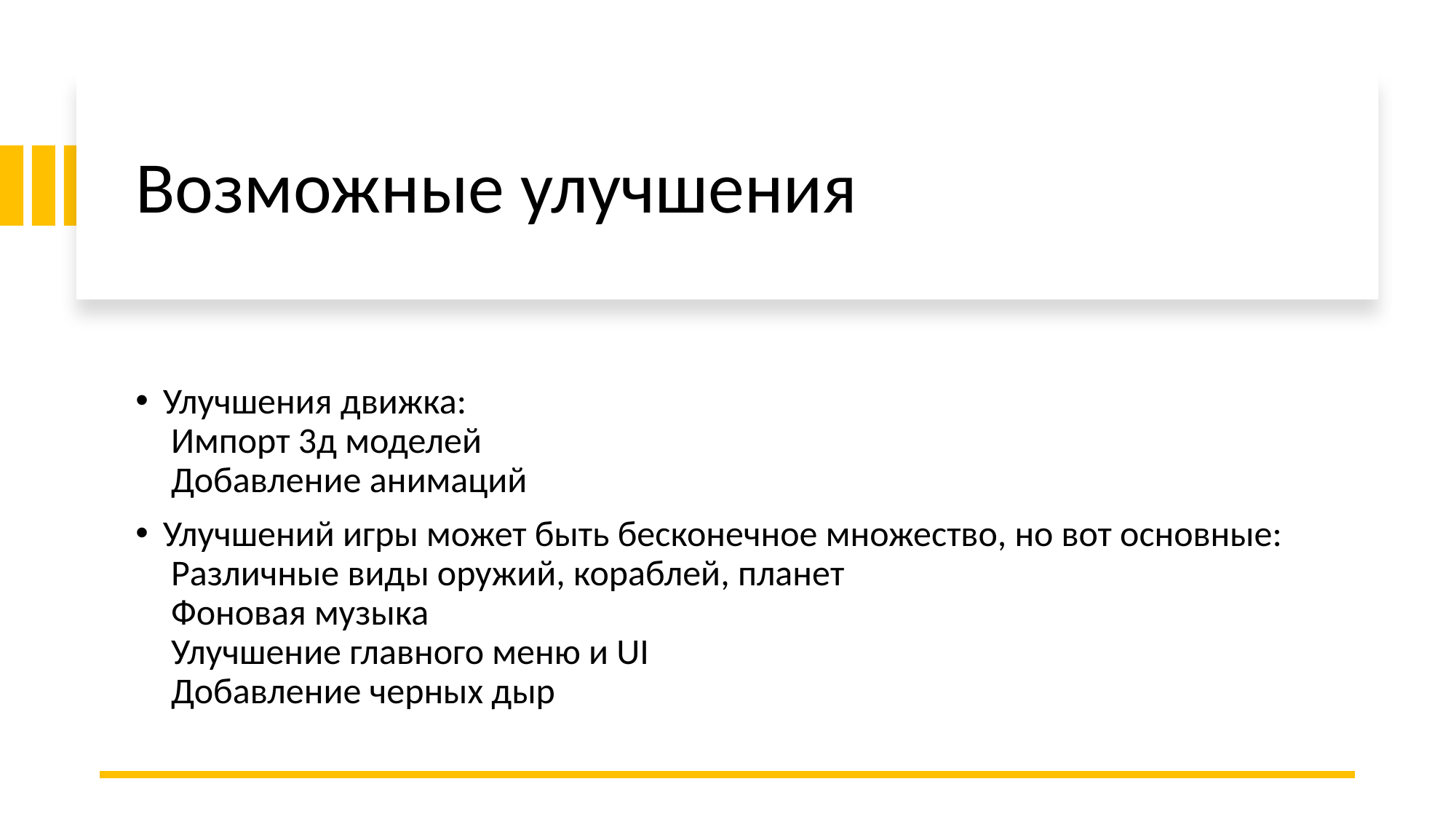

# Возможные улучшения

Улучшения движка:
 Импорт 3д моделей
 Добавление анимаций
Улучшений игры может быть бесконечное множество, но вот основные:
 Различные виды оружий, кораблей, планет
 Фоновая музыка
 Улучшение главного меню и UI
 Добавление черных дыр